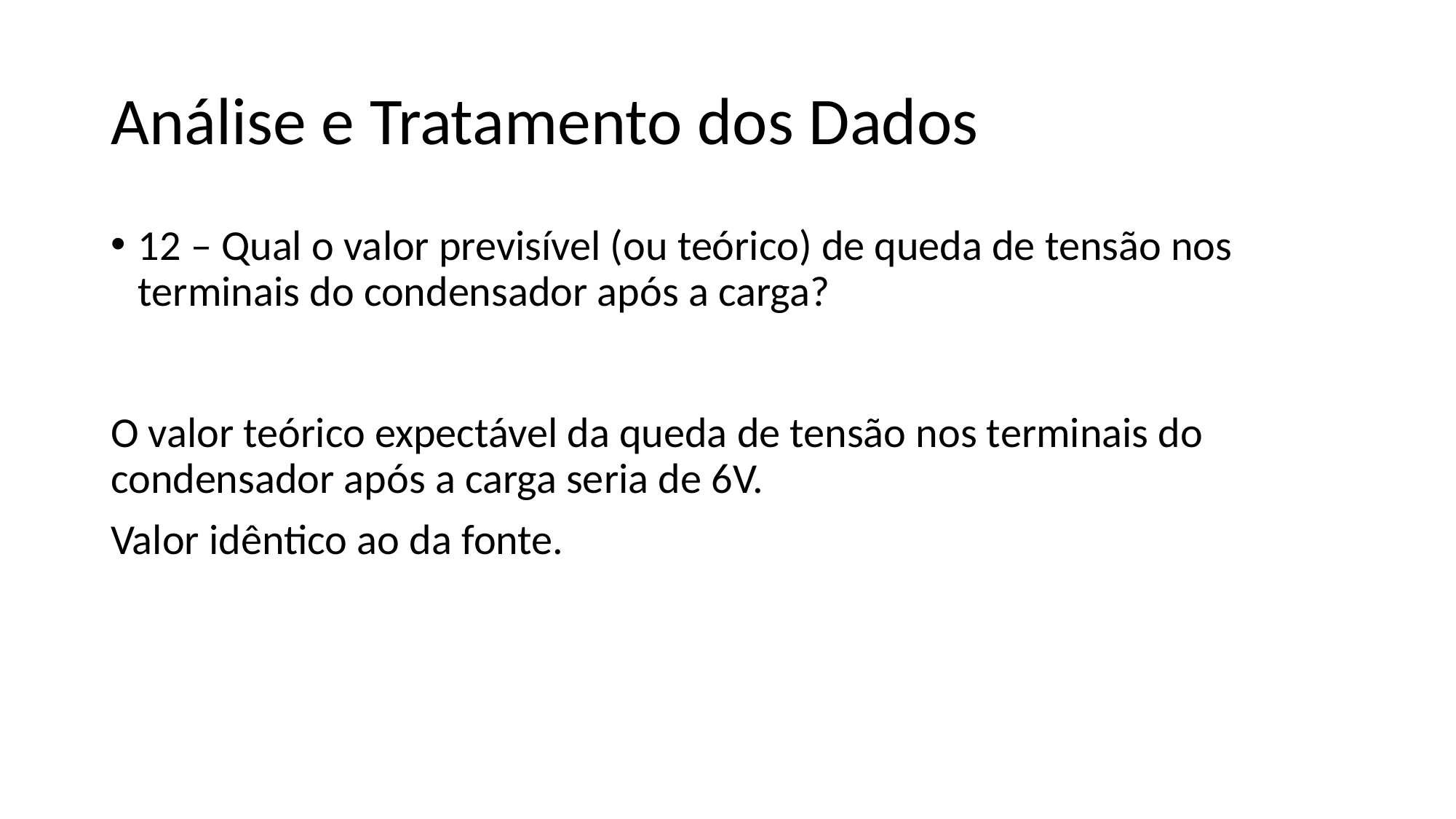

# Análise e Tratamento dos Dados

O valor teórico expectável da queda de tensão nos terminais do condensador após a carga seria de 6V.
Valor idêntico ao da fonte.

12 – Qual o valor previsível (ou teórico) de queda de tensão nos terminais do condensador após a carga?